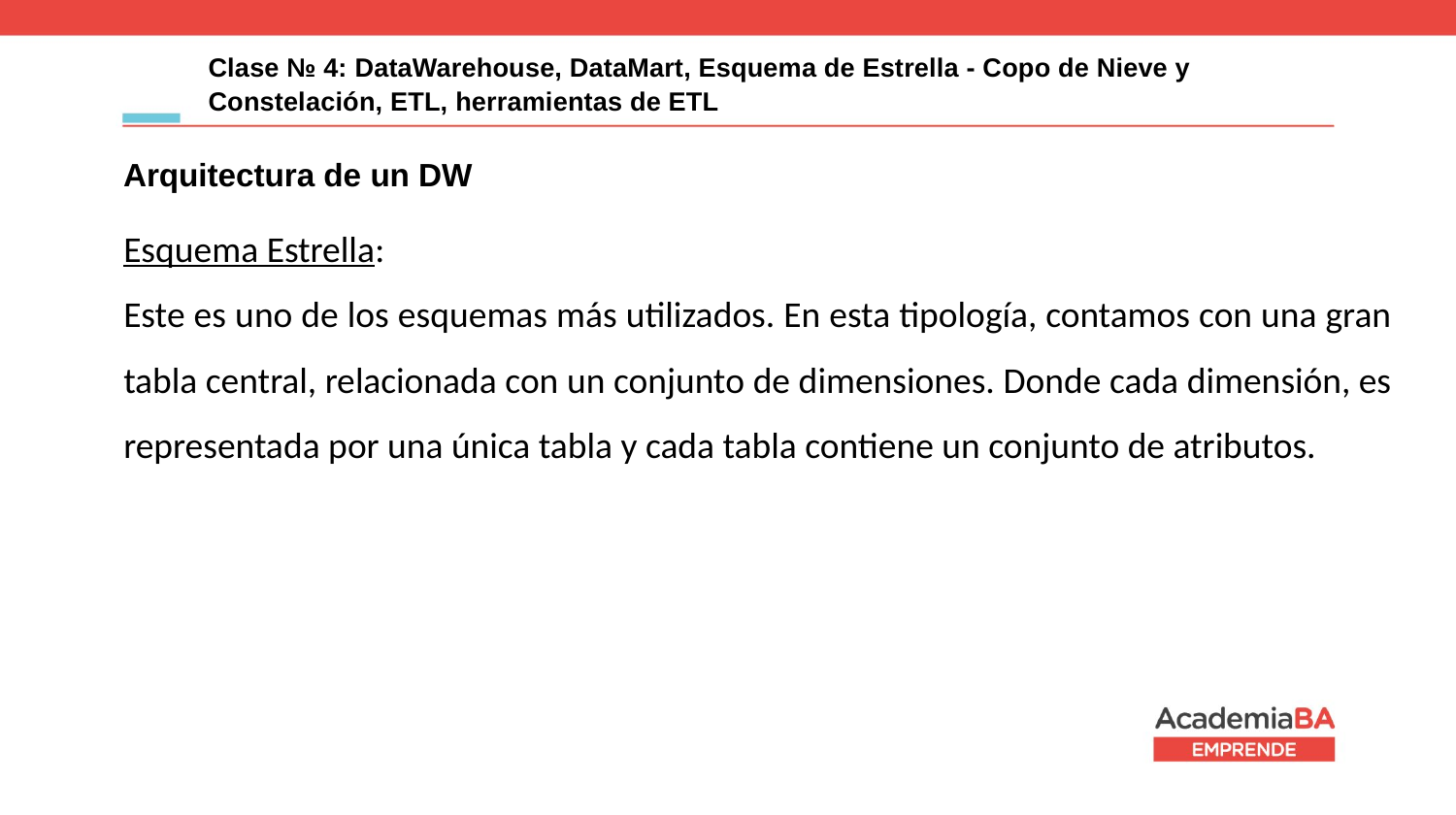

Clase № 4: DataWarehouse, DataMart, Esquema de Estrella - Copo de Nieve y
Constelación, ETL, herramientas de ETL
# Arquitectura de un DW
Esquema Estrella:
Este es uno de los esquemas más utilizados. En esta tipología, contamos con una gran tabla central, relacionada con un conjunto de dimensiones. Donde cada dimensión, es representada por una única tabla y cada tabla contiene un conjunto de atributos.